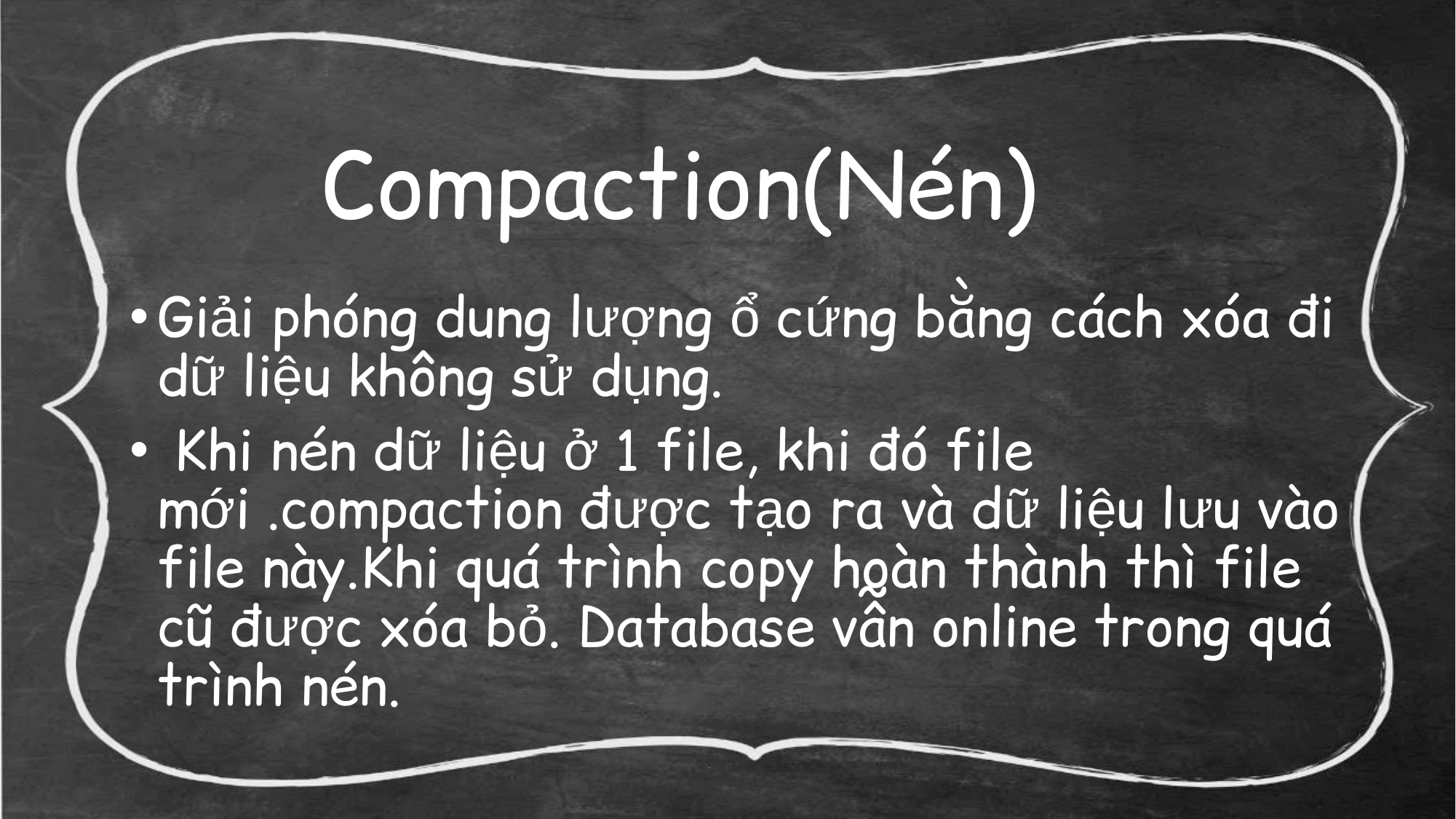

# Compaction(Nén)
Giải phóng dung lượng ổ cứng bằng cách xóa đi dữ liệu không sử dụng.
 Khi nén dữ liệu ở 1 file, khi đó file mới .compaction được tạo ra và dữ liệu lưu vào file này.Khi quá trình copy hoàn thành thì file cũ được xóa bỏ. Database vẫn online trong quá trình nén.